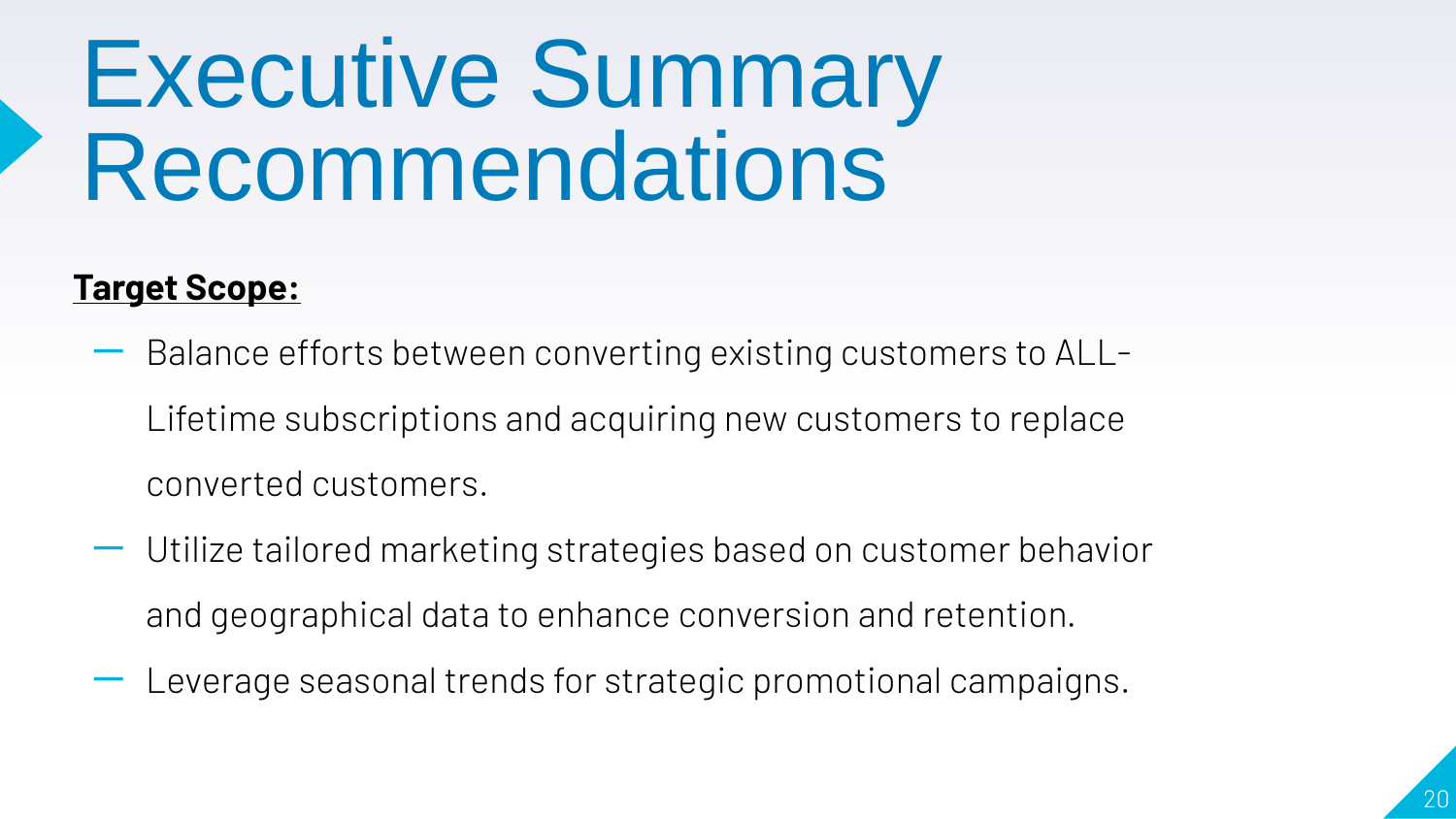

# Executive Summary Recommendations
Target Scope:
Balance efforts between converting existing customers to ALL-Lifetime subscriptions and acquiring new customers to replace converted customers.
Utilize tailored marketing strategies based on customer behavior and geographical data to enhance conversion and retention.
Leverage seasonal trends for strategic promotional campaigns.
20